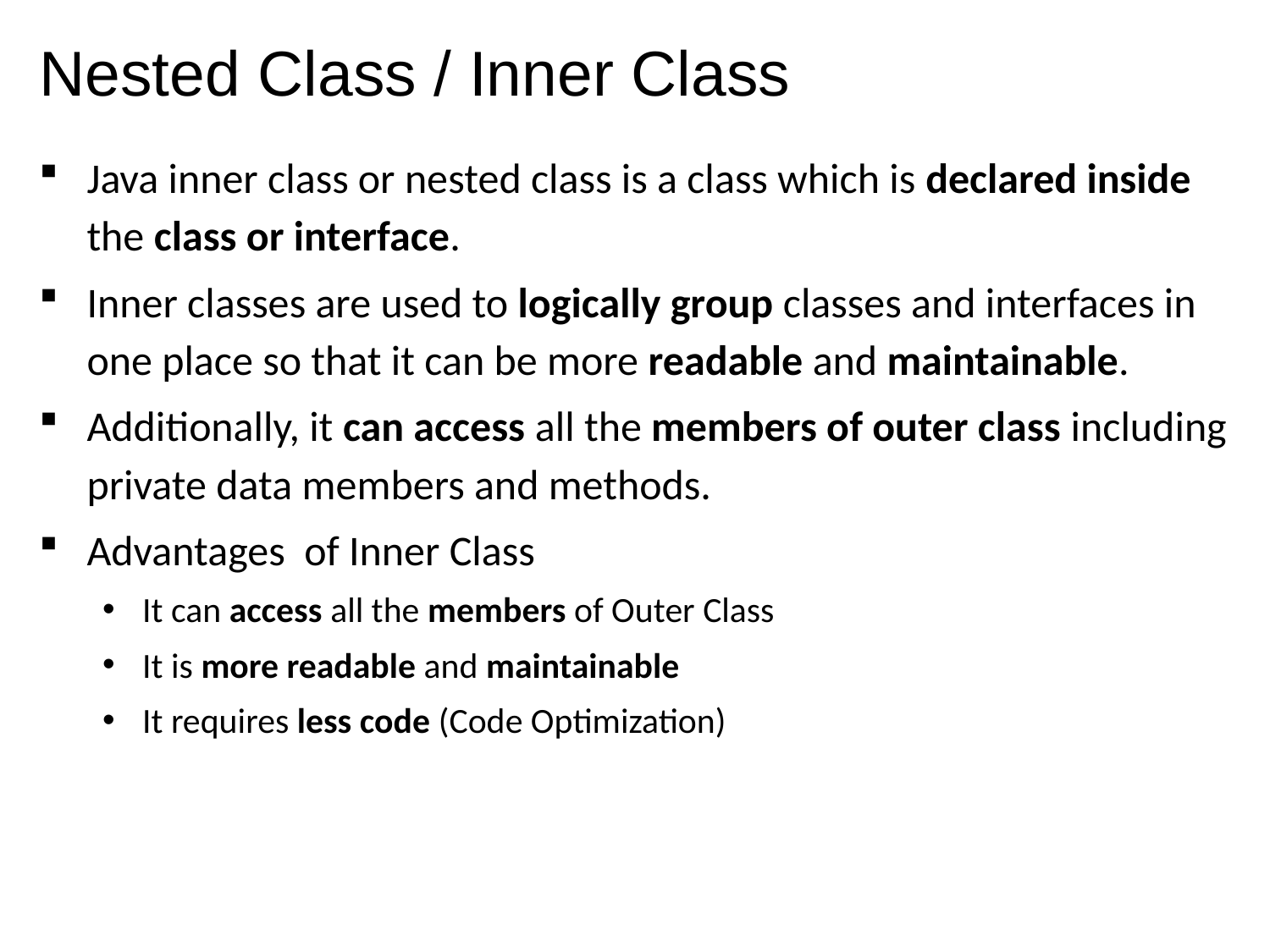

# Nested Class / Inner Class
Java inner class or nested class is a class which is declared inside the class or interface.
Inner classes are used to logically group classes and interfaces in one place so that it can be more readable and maintainable.
Additionally, it can access all the members of outer class including private data members and methods.
Advantages  of Inner Class
It can access all the members of Outer Class
It is more readable and maintainable
It requires less code (Code Optimization)